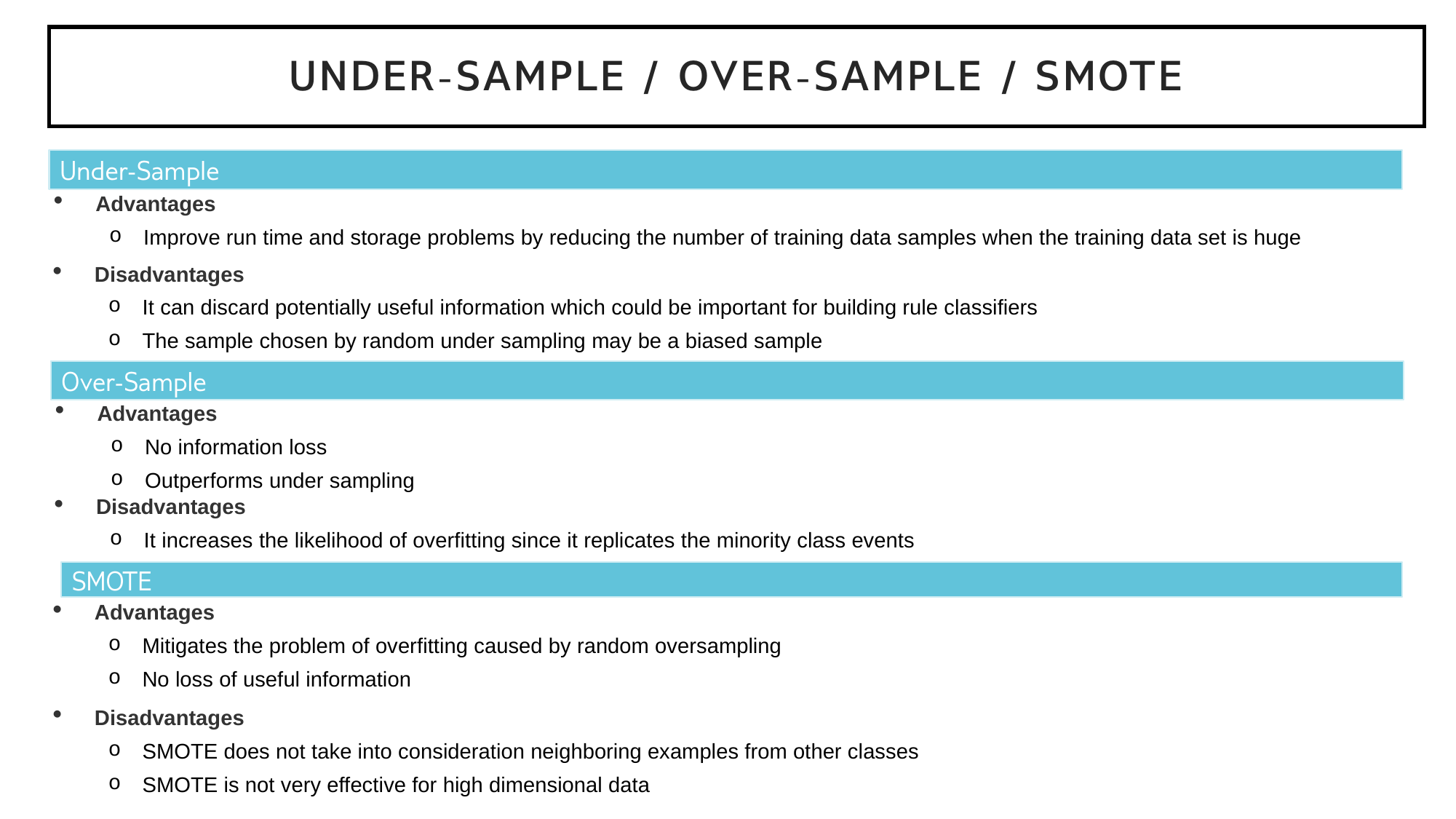

# Under-sample / over-sample / SMOTE
Under-Sample
Advantages
Improve run time and storage problems by reducing the number of training data samples when the training data set is huge
Disadvantages
It can discard potentially useful information which could be important for building rule classifiers
The sample chosen by random under sampling may be a biased sample
Over-Sample
Advantages
No information loss
Outperforms under sampling
Disadvantages
It increases the likelihood of overfitting since it replicates the minority class events
SMOTE
Advantages
Mitigates the problem of overfitting caused by random oversampling
No loss of useful information
Disadvantages
SMOTE does not take into consideration neighboring examples from other classes
SMOTE is not very effective for high dimensional data